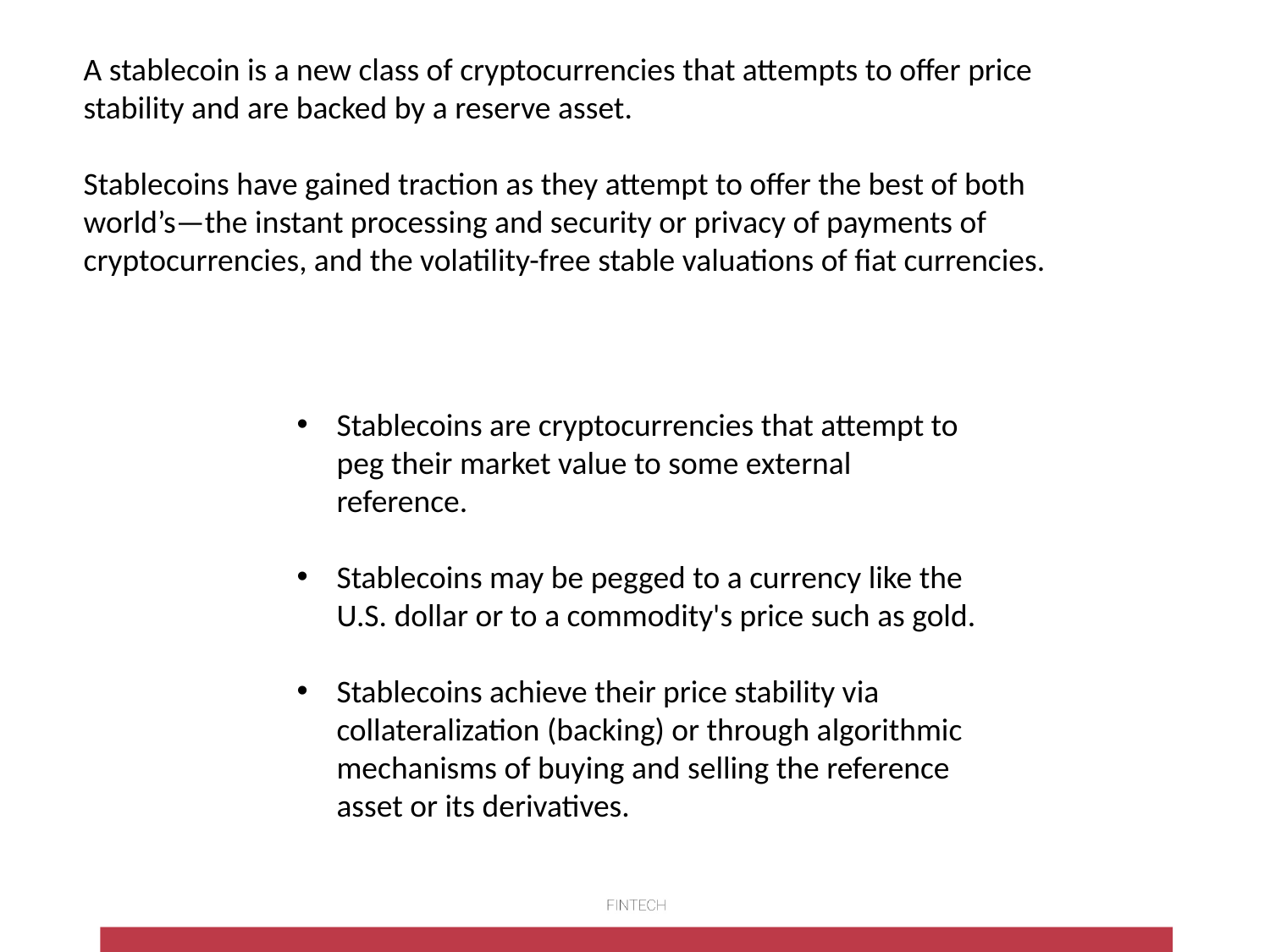

A stablecoin is a new class of cryptocurrencies that attempts to offer price stability and are backed by a reserve asset.

Stablecoins have gained traction as they attempt to offer the best of both world’s—the instant processing and security or privacy of payments of cryptocurrencies, and the volatility-free stable valuations of fiat currencies.
Stablecoins are cryptocurrencies that attempt to peg their market value to some external reference.

Stablecoins may be pegged to a currency like the U.S. dollar or to a commodity's price such as gold.

Stablecoins achieve their price stability via collateralization (backing) or through algorithmic mechanisms of buying and selling the reference asset or its derivatives.